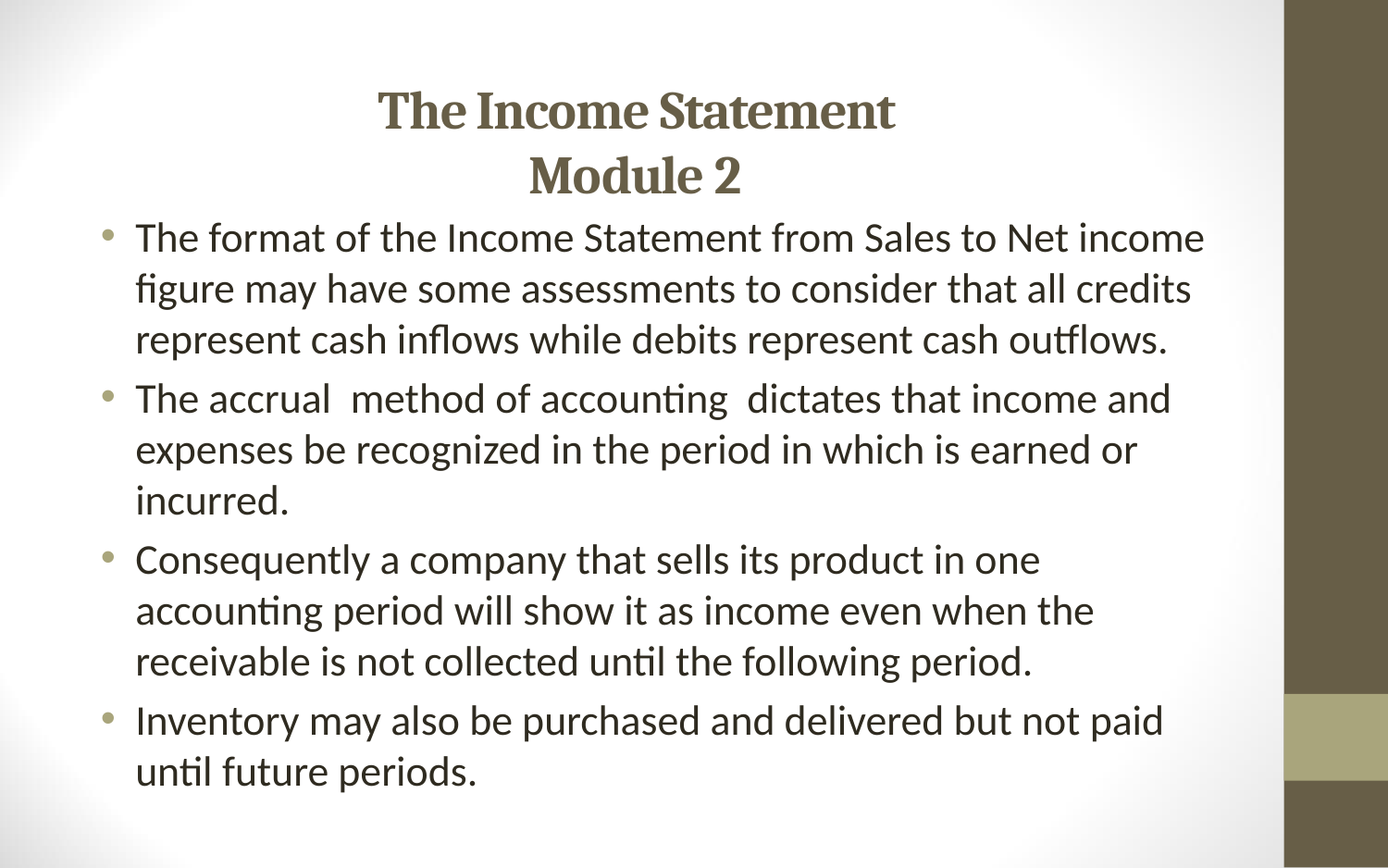

# The Income Statement Module 2
The format of the Income Statement from Sales to Net income figure may have some assessments to consider that all credits represent cash inflows while debits represent cash outflows.
The accrual  method of accounting  dictates that income and expenses be recognized in the period in which is earned or incurred.
Consequently a company that sells its product in one accounting period will show it as income even when the receivable is not collected until the following period.
Inventory may also be purchased and delivered but not paid until future periods.